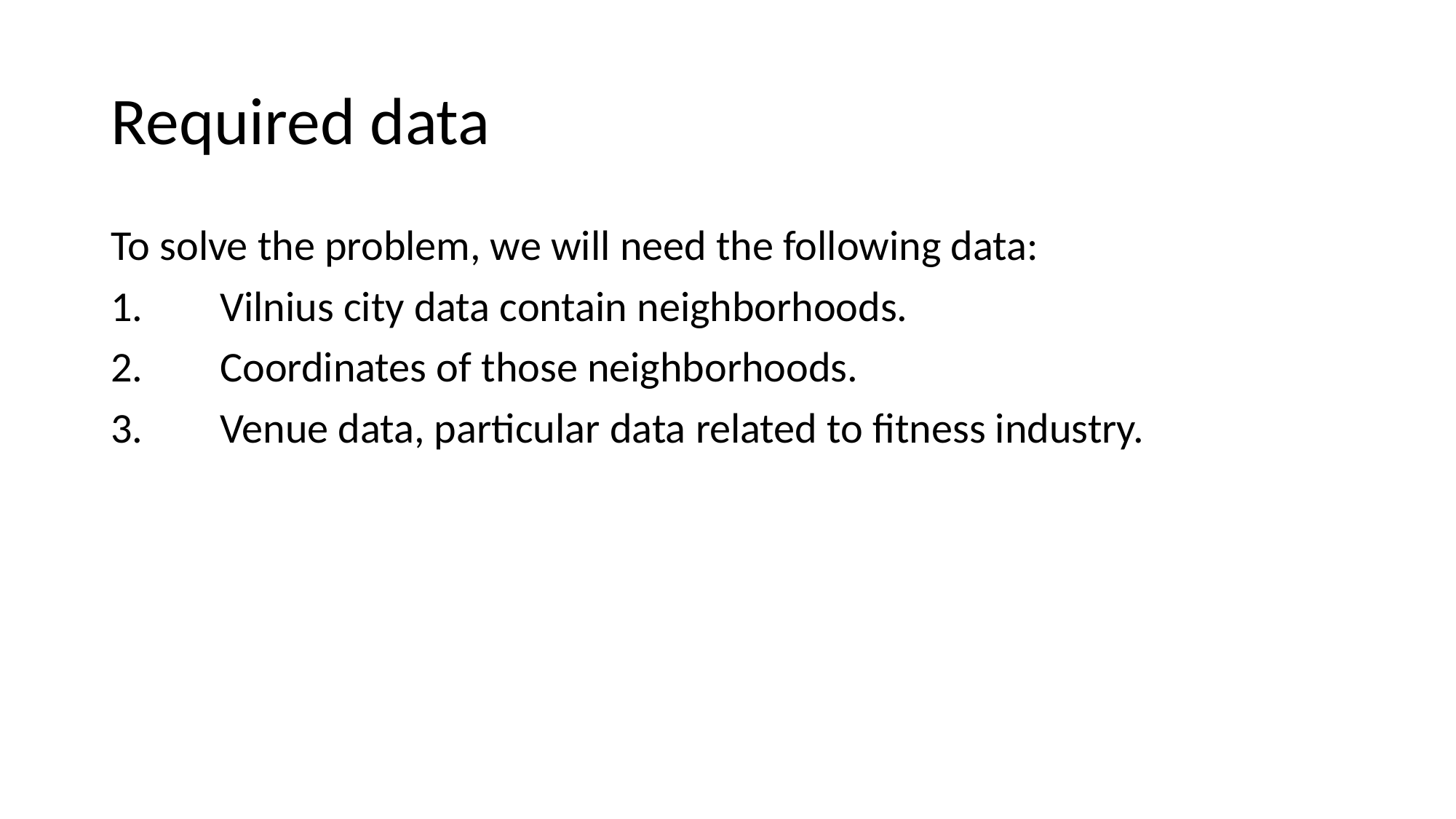

# Required data
To solve the problem, we will need the following data:
1.	Vilnius city data contain neighborhoods.
2.	Coordinates of those neighborhoods.
3.	Venue data, particular data related to fitness industry.